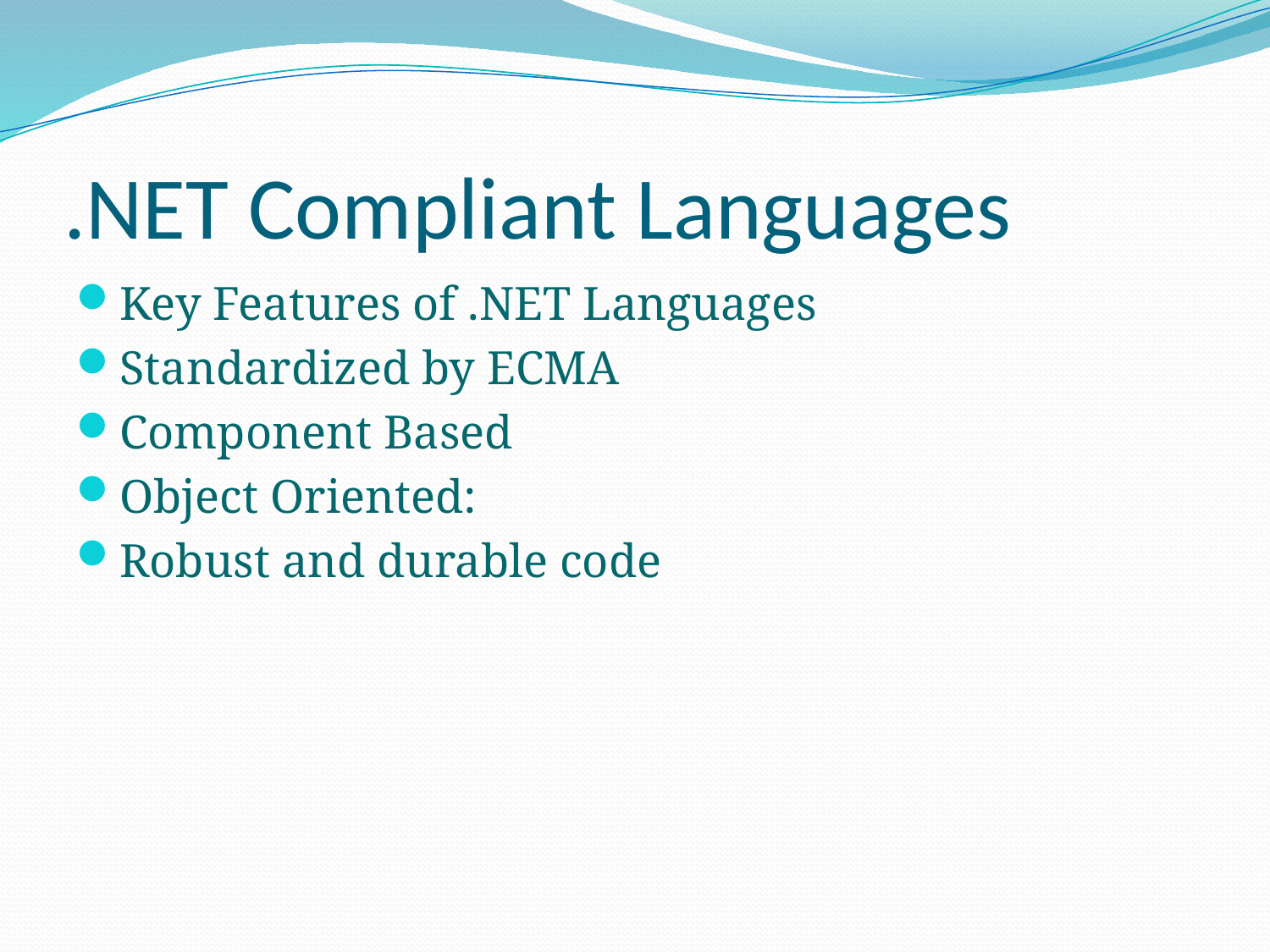

# .NET Compliant Languages
Key Features of .NET Languages
Standardized by ECMA
Component Based
Object Oriented:
Robust and durable code